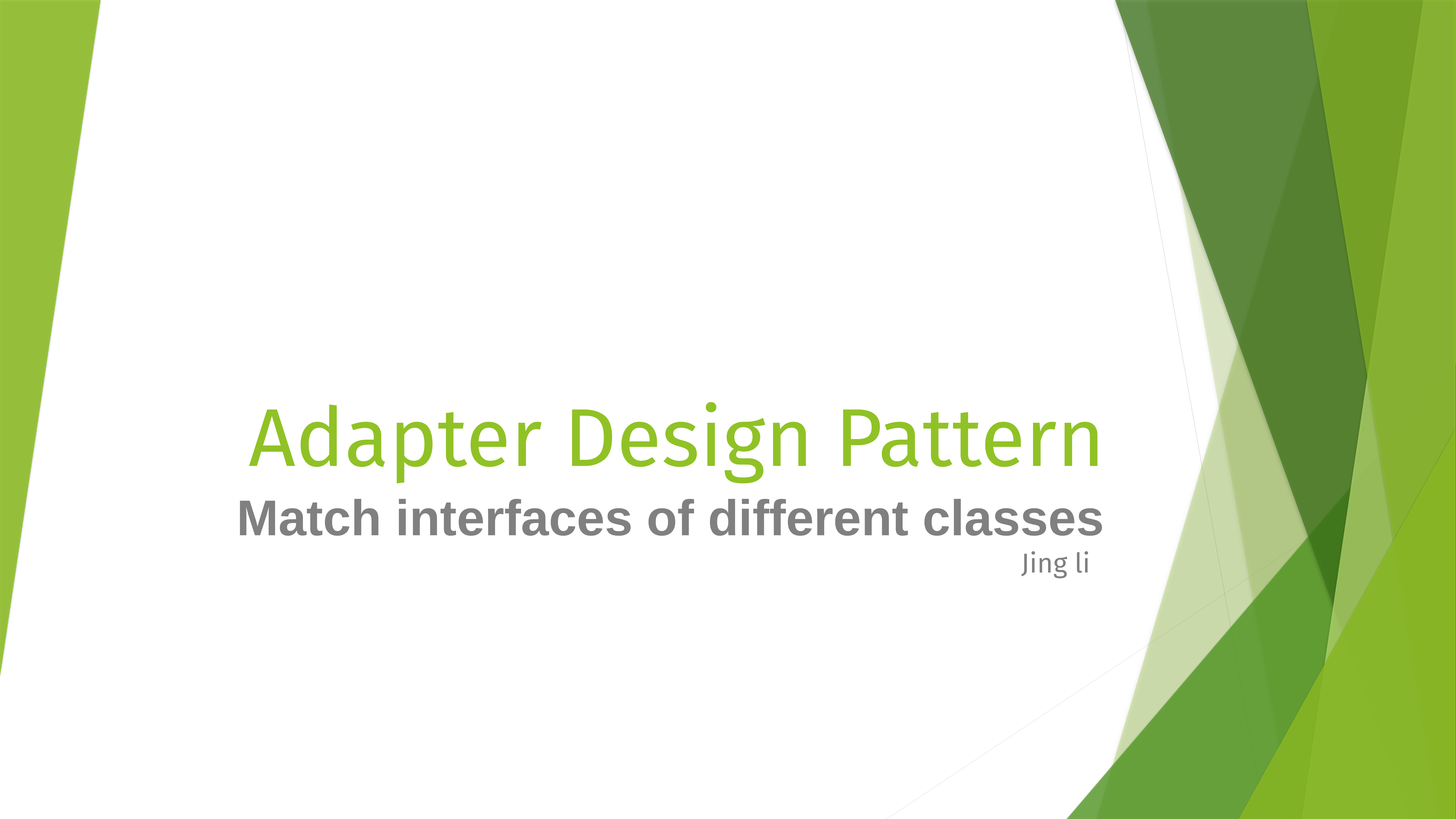

# Adapter Design Pattern
Match interfaces of different classes
Jing li